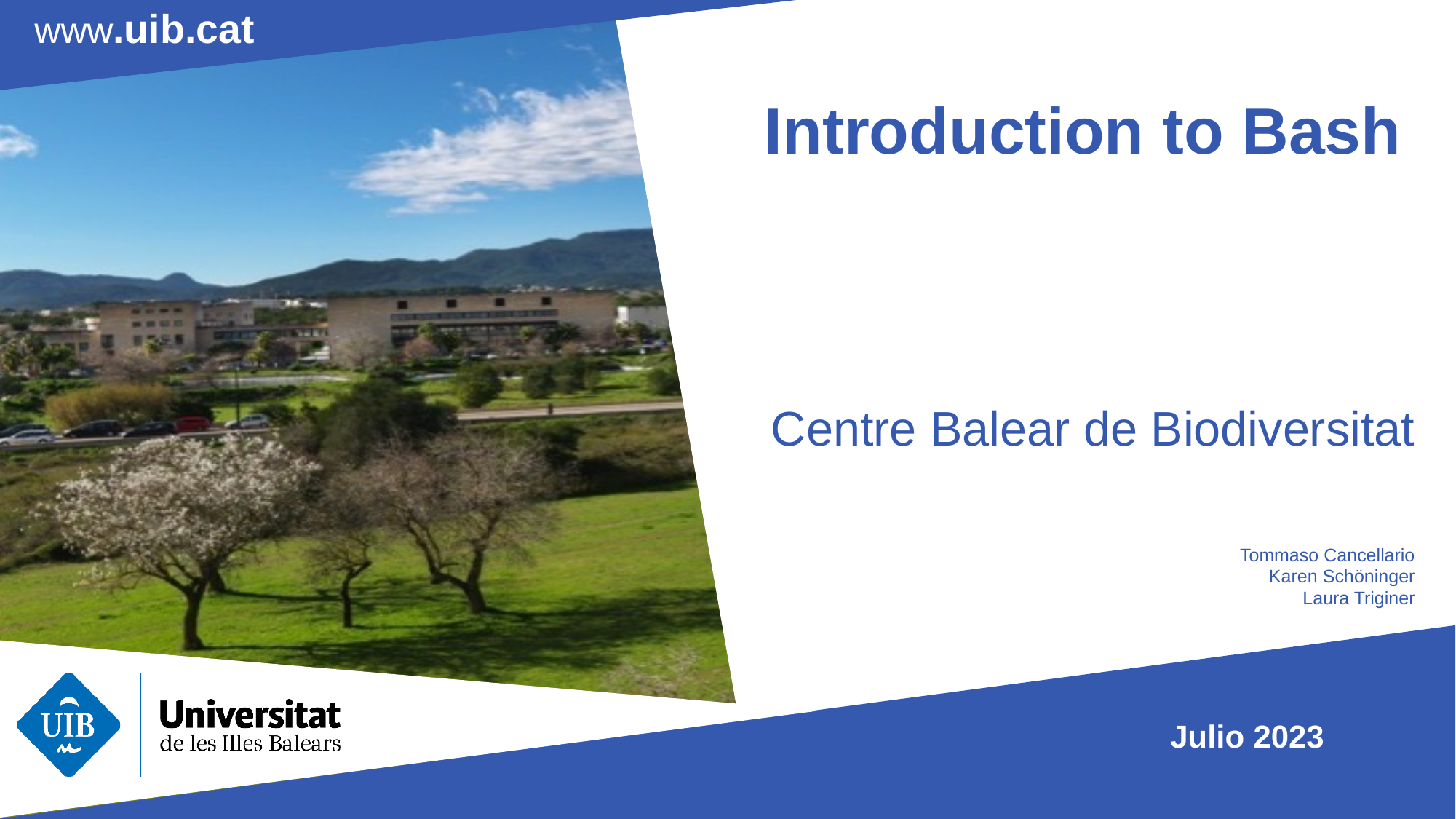

Introduction to Bash

Centre Balear de Biodiversitat

Tommaso Cancellario
Karen Schöninger
Laura Triginer
Julio 2023